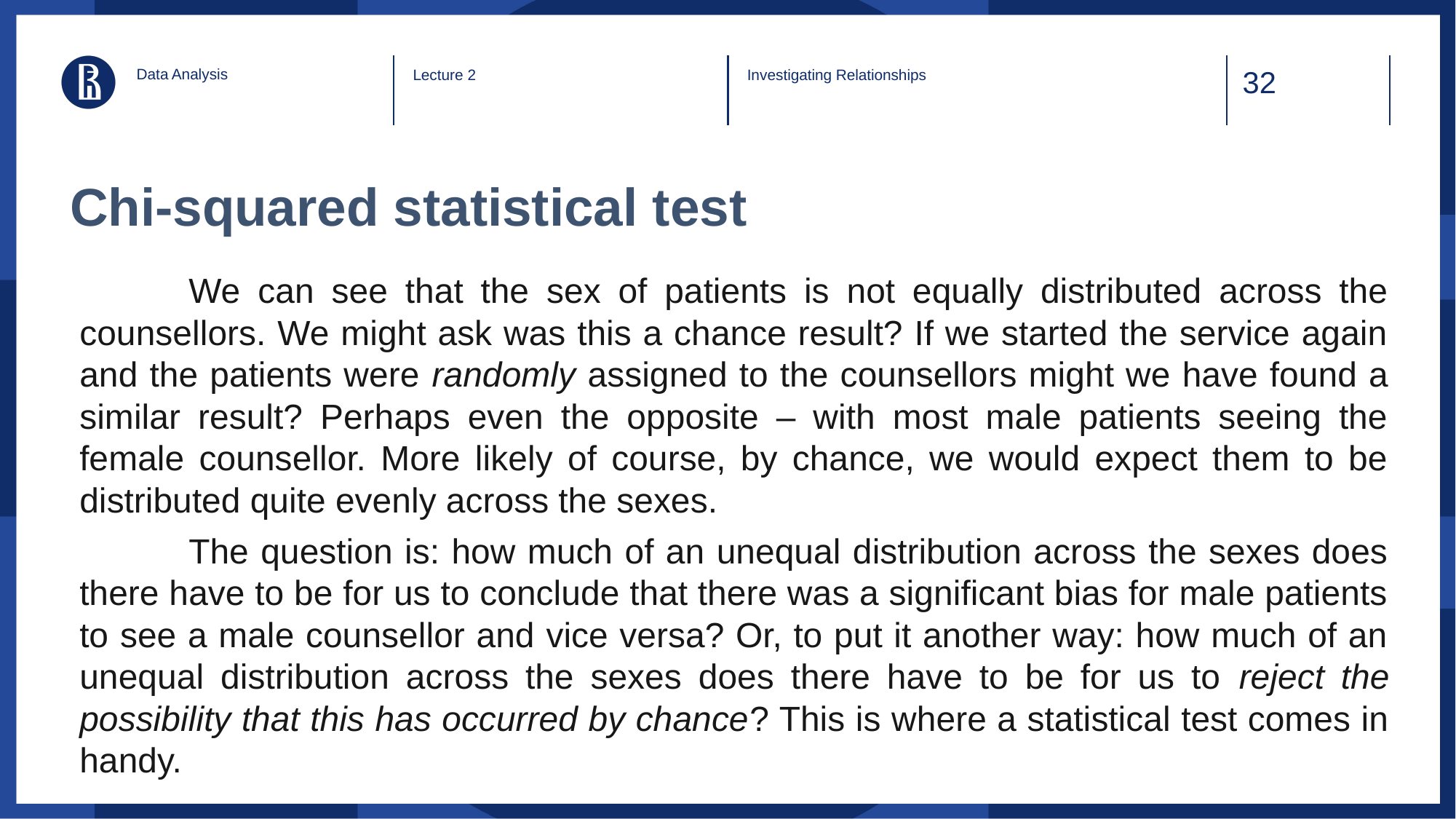

Data Analysis
Lecture 2
Investigating Relationships
# Chi-squared statistical test
	We can see that the sex of patients is not equally distributed across the counsellors. We might ask was this a chance result? If we started the service again and the patients were randomly assigned to the counsellors might we have found a similar result? Perhaps even the opposite – with most male patients seeing the female counsellor. More likely of course, by chance, we would expect them to be distributed quite evenly across the sexes.
	The question is: how much of an unequal distribution across the sexes does there have to be for us to conclude that there was a significant bias for male patients to see a male counsellor and vice versa? Or, to put it another way: how much of an unequal distribution across the sexes does there have to be for us to reject the possibility that this has occurred by chance? This is where a statistical test comes in handy.